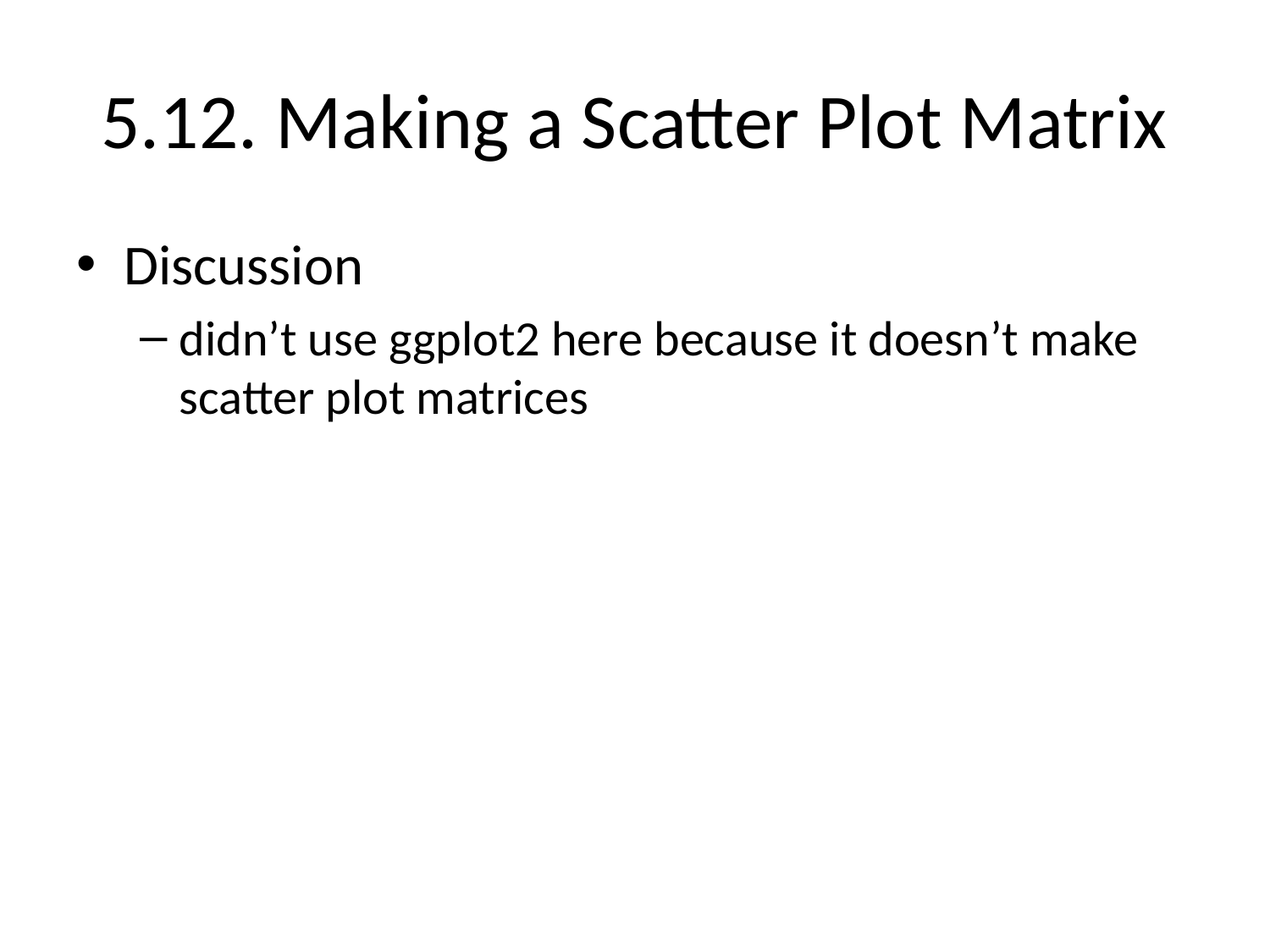

# 5.12. Making a Scatter Plot Matrix
Discussion
didn’t use ggplot2 here because it doesn’t make scatter plot matrices